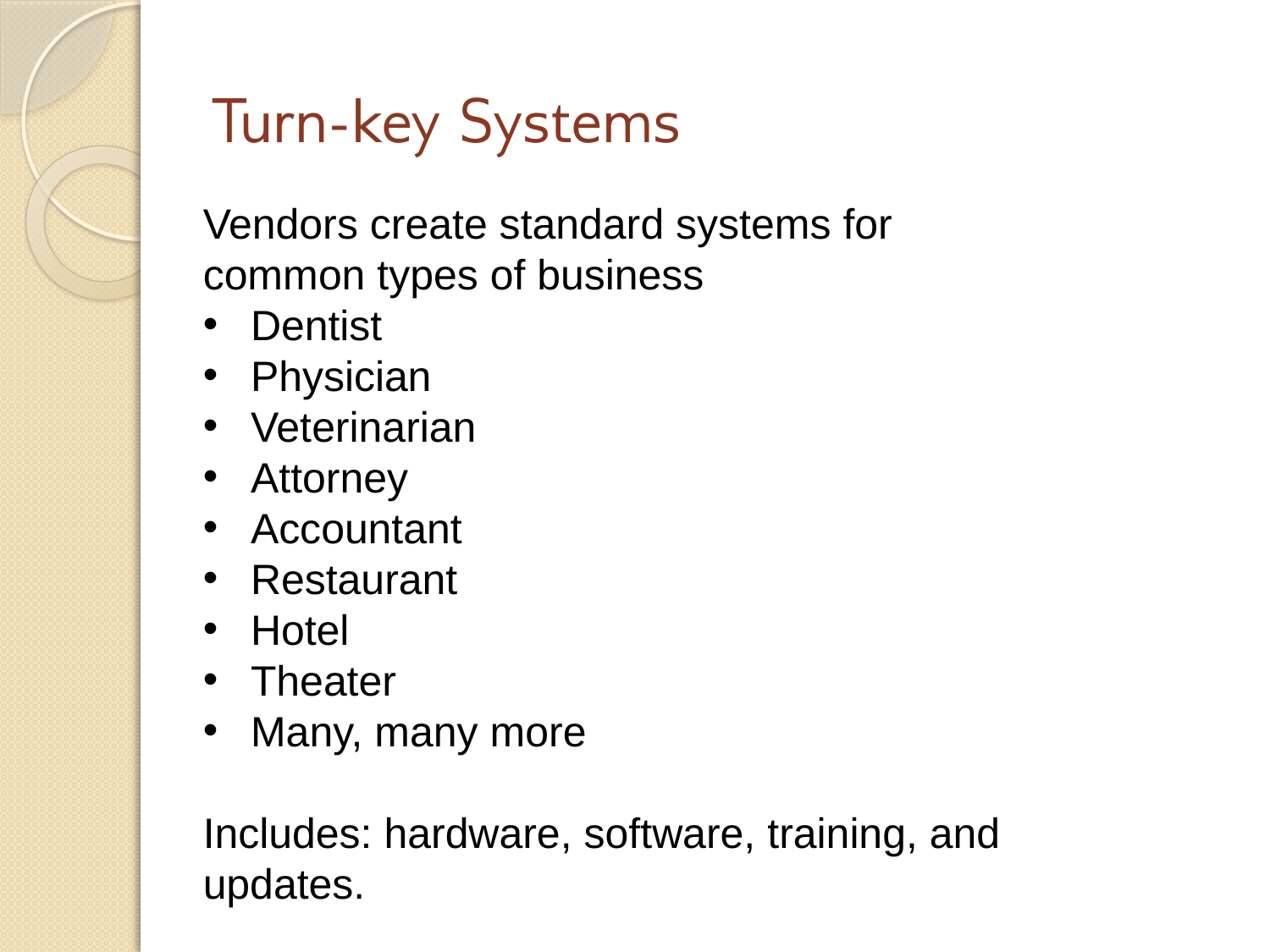

# Turn-key Systems
Vendors create standard systems for common types of business
Dentist
Physician
Veterinarian
Attorney
Accountant
Restaurant
Hotel
Theater
Many, many more

Includes: hardware, software, training, and updates.